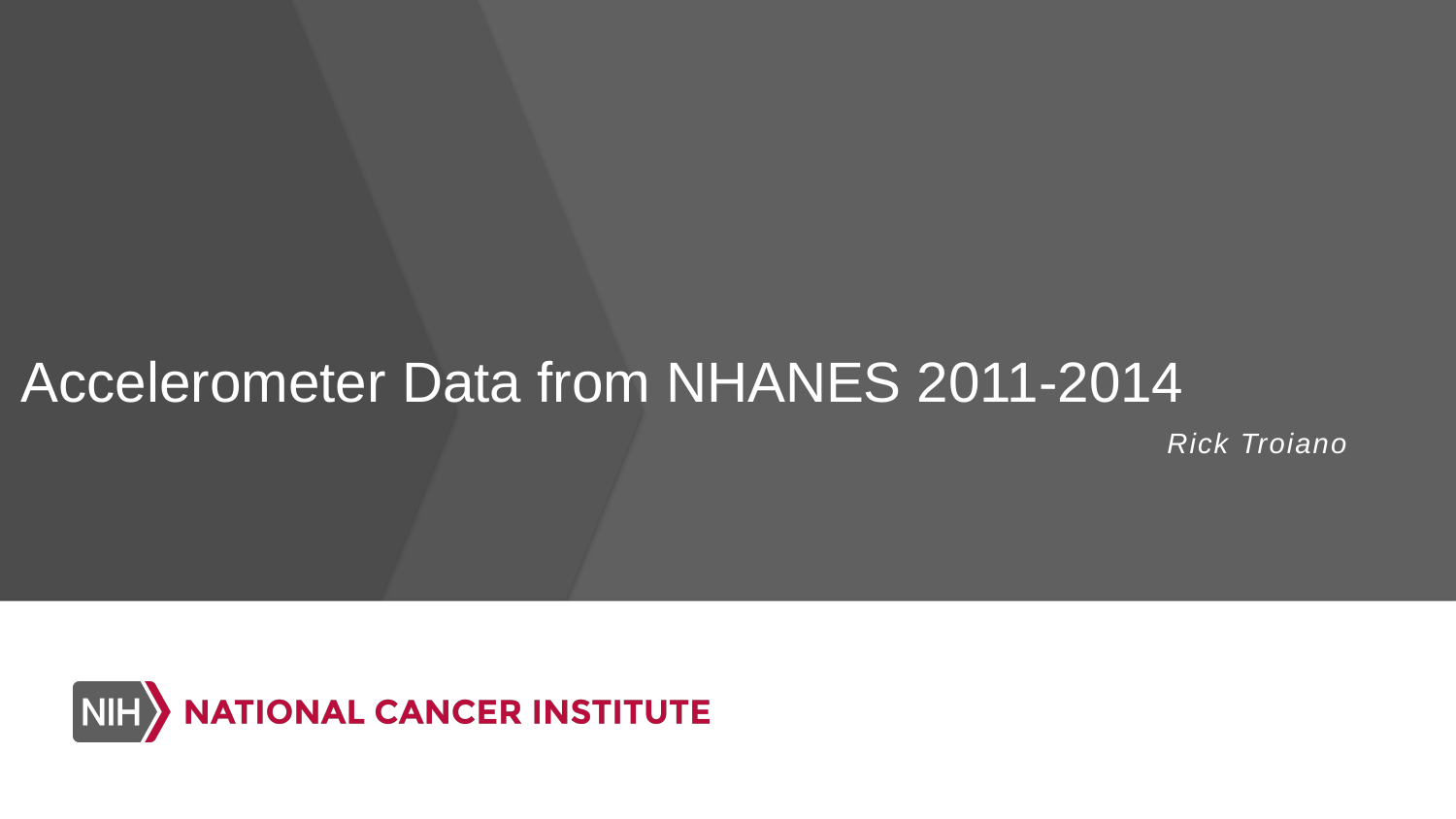

# Accelerometer Data from NHANES 2011-2014
Rick Troiano